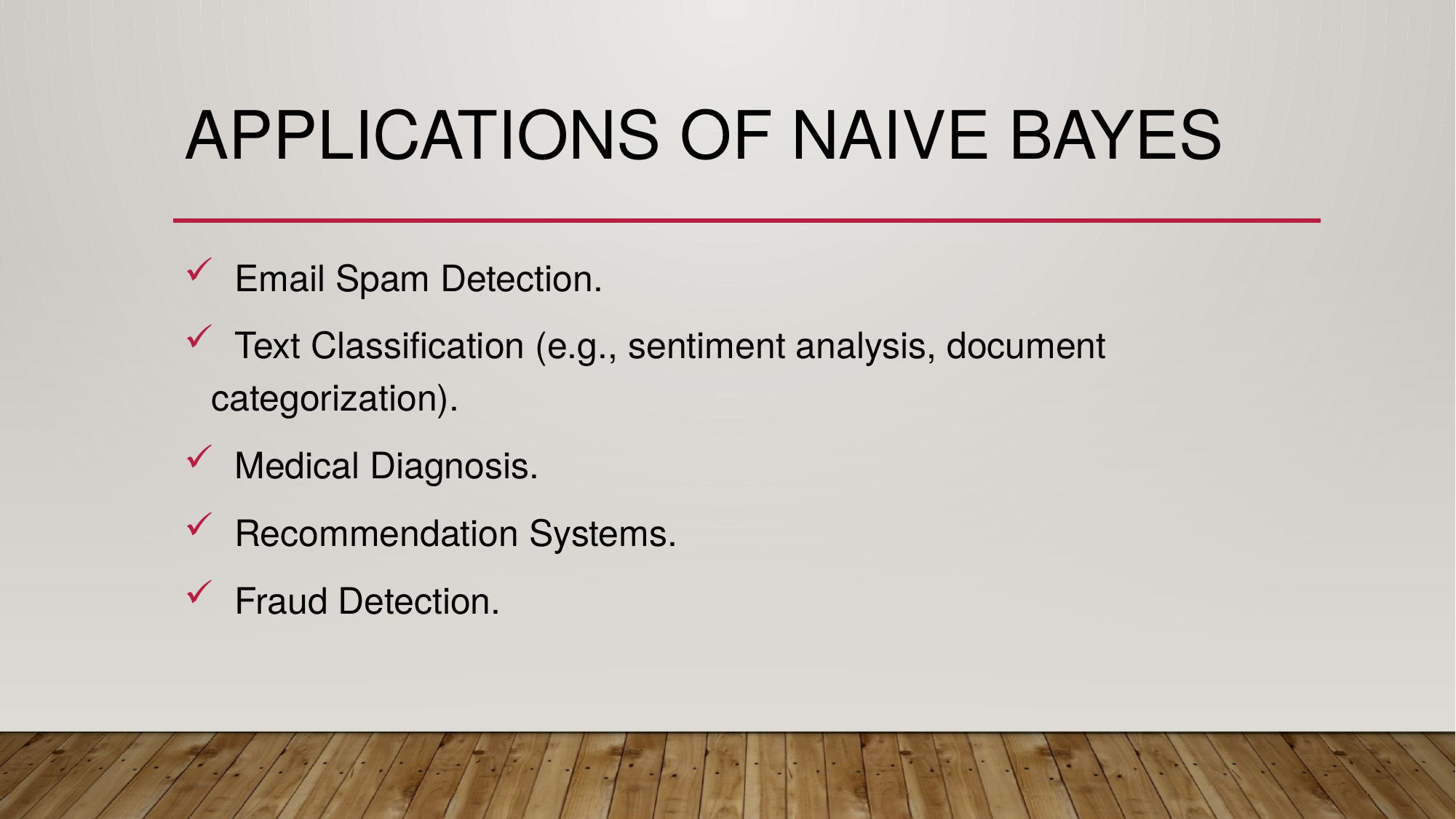

# Applications of Naive Bayes
  Email Spam Detection.
  Text Classification (e.g., sentiment analysis, document categorization).
  Medical Diagnosis.
  Recommendation Systems.
  Fraud Detection.